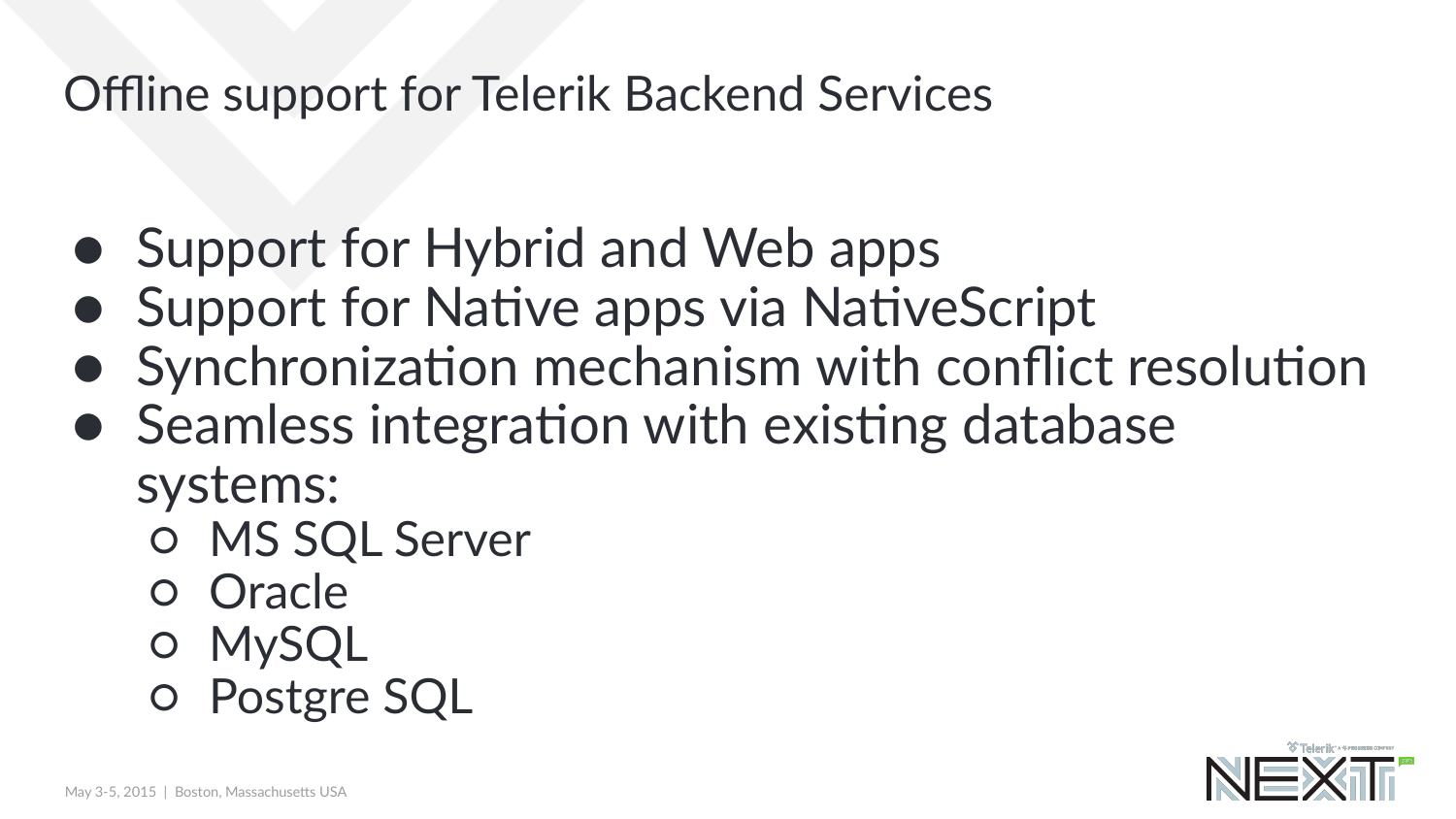

# Offline support for Telerik Backend Services
Support for Hybrid and Web apps
Support for Native apps via NativeScript
Synchronization mechanism with conflict resolution
Seamless integration with existing database systems:
MS SQL Server
Oracle
MySQL
Postgre SQL